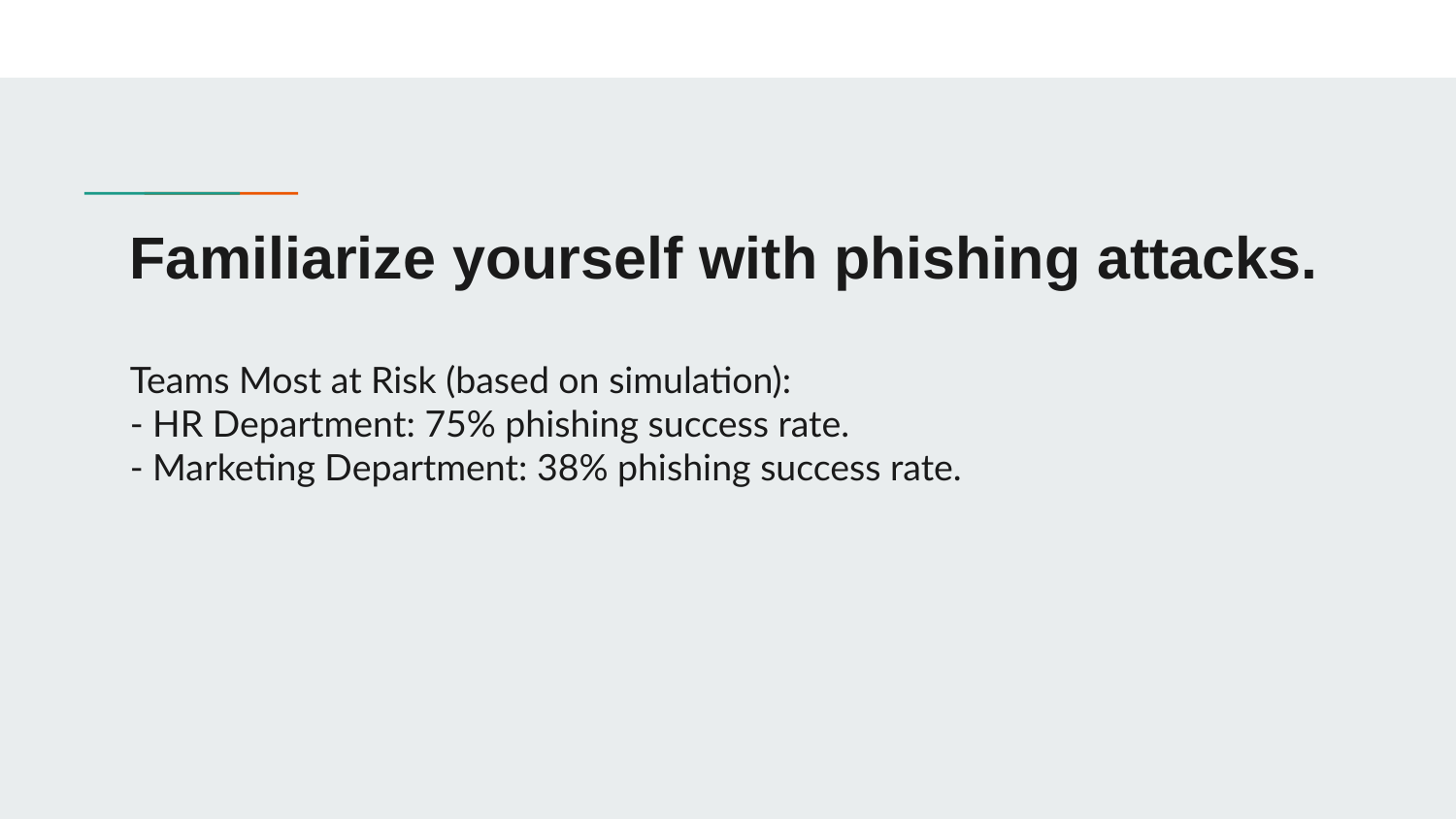

# Familiarize yourself with phishing attacks. Teams Most at Risk (based on simulation): - HR Department: 75% phishing success rate. - Marketing Department: 38% phishing success rate.